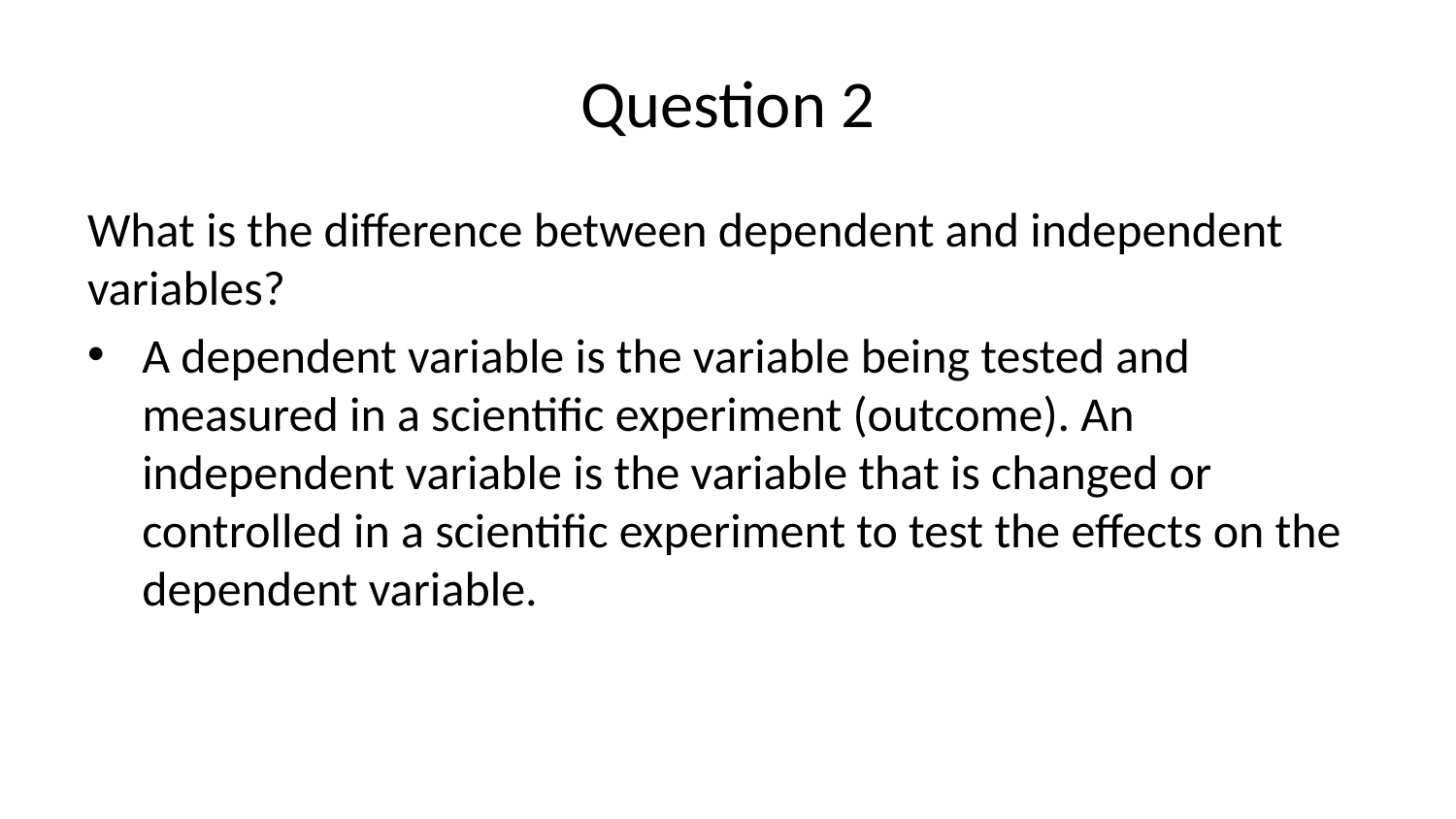

# Question 2
What is the difference between dependent and independent variables?
A dependent variable is the variable being tested and measured in a scientific experiment (outcome). An independent variable is the variable that is changed or controlled in a scientific experiment to test the effects on the dependent variable.